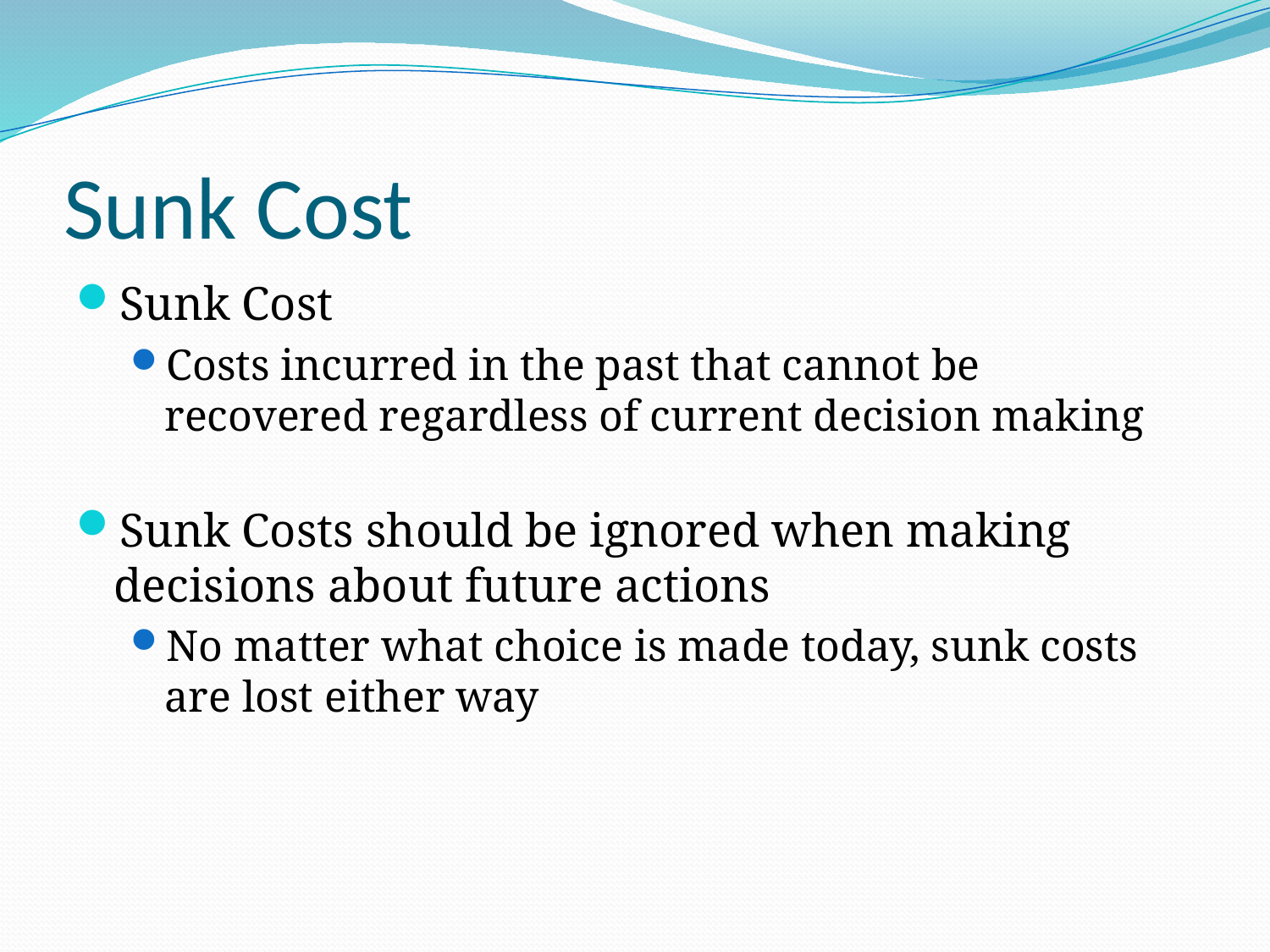

# Sunk Cost
Sunk Cost
Costs incurred in the past that cannot be recovered regardless of current decision making

Sunk Costs should be ignored when making decisions about future actions
No matter what choice is made today, sunk costs are lost either way